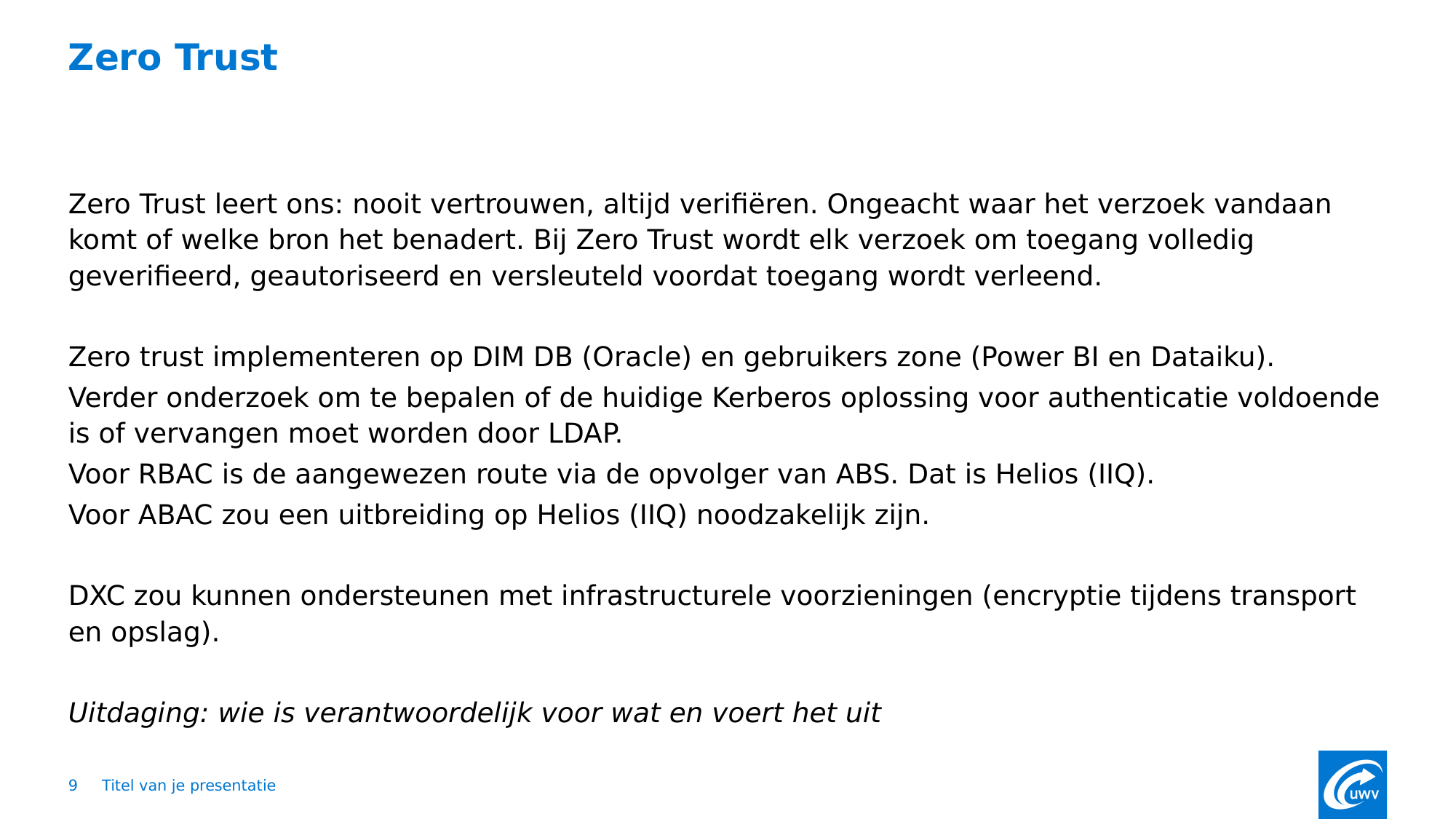

# Zero Trust
Zero Trust leert ons: nooit vertrouwen, altijd verifiëren. Ongeacht waar het verzoek vandaan komt of welke bron het benadert. Bij Zero Trust wordt elk verzoek om toegang volledig geverifieerd, geautoriseerd en versleuteld voordat toegang wordt verleend.

Zero trust implementeren op DIM DB (Oracle) en gebruikers zone (Power BI en Dataiku).
Verder onderzoek om te bepalen of de huidige Kerberos oplossing voor authenticatie voldoende is of vervangen moet worden door LDAP.
Voor RBAC is de aangewezen route via de opvolger van ABS. Dat is Helios (IIQ).
Voor ABAC zou een uitbreiding op Helios (IIQ) noodzakelijk zijn.

DXC zou kunnen ondersteunen met infrastructurele voorzieningen (encryptie tijdens transport en opslag).

Uitdaging: wie is verantwoordelijk voor wat en voert het uit
9
Titel van je presentatie